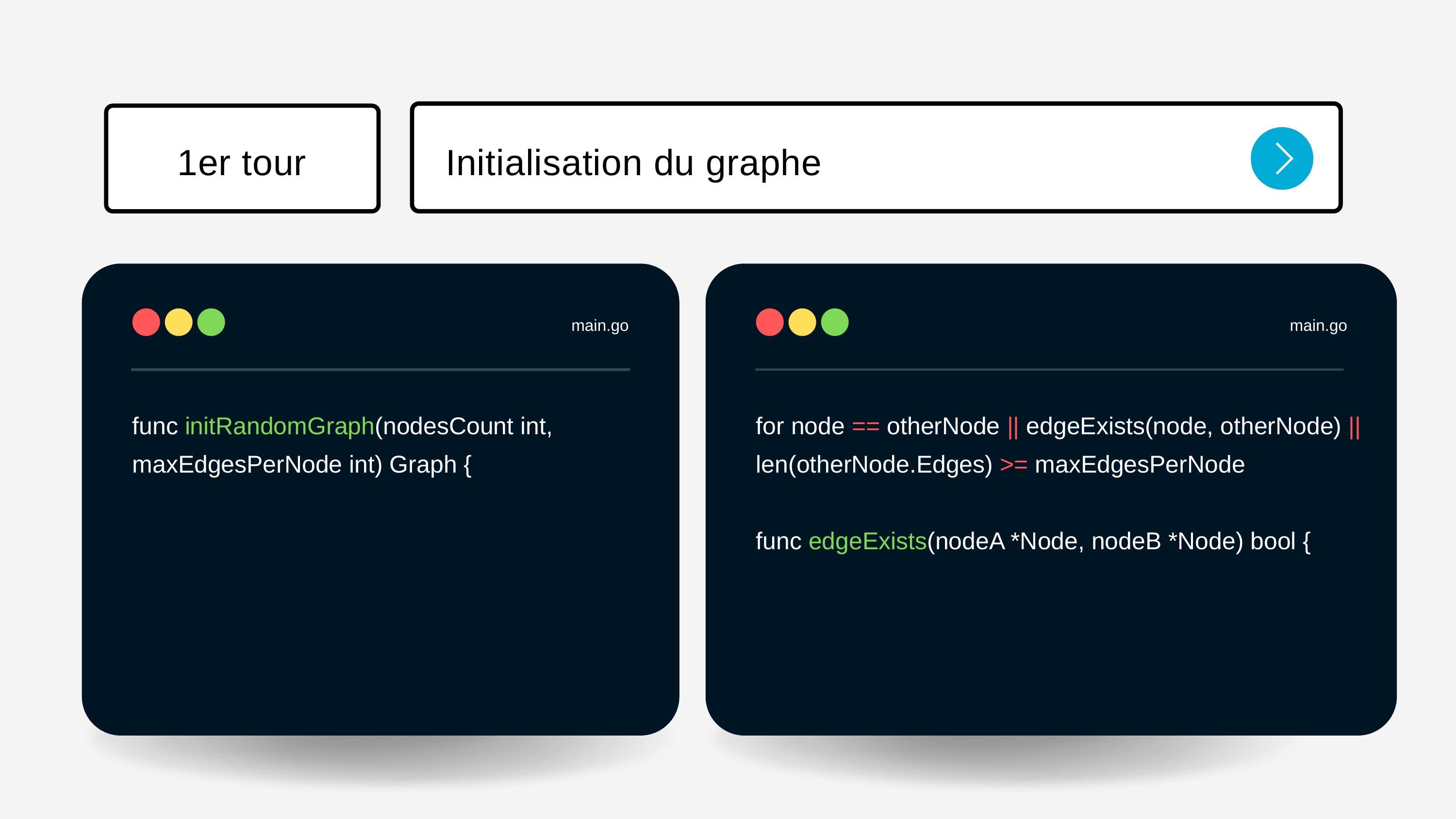

Initialisation du graphe

1er tour

main.go

func initRandomGraph(nodesCount int, maxEdgesPerNode int) Graph {

main.go
for node == otherNode || edgeExists(node, otherNode) || len(otherNode.Edges) >= maxEdgesPerNode

func edgeExists(nodeA *Node, nodeB *Node) bool {